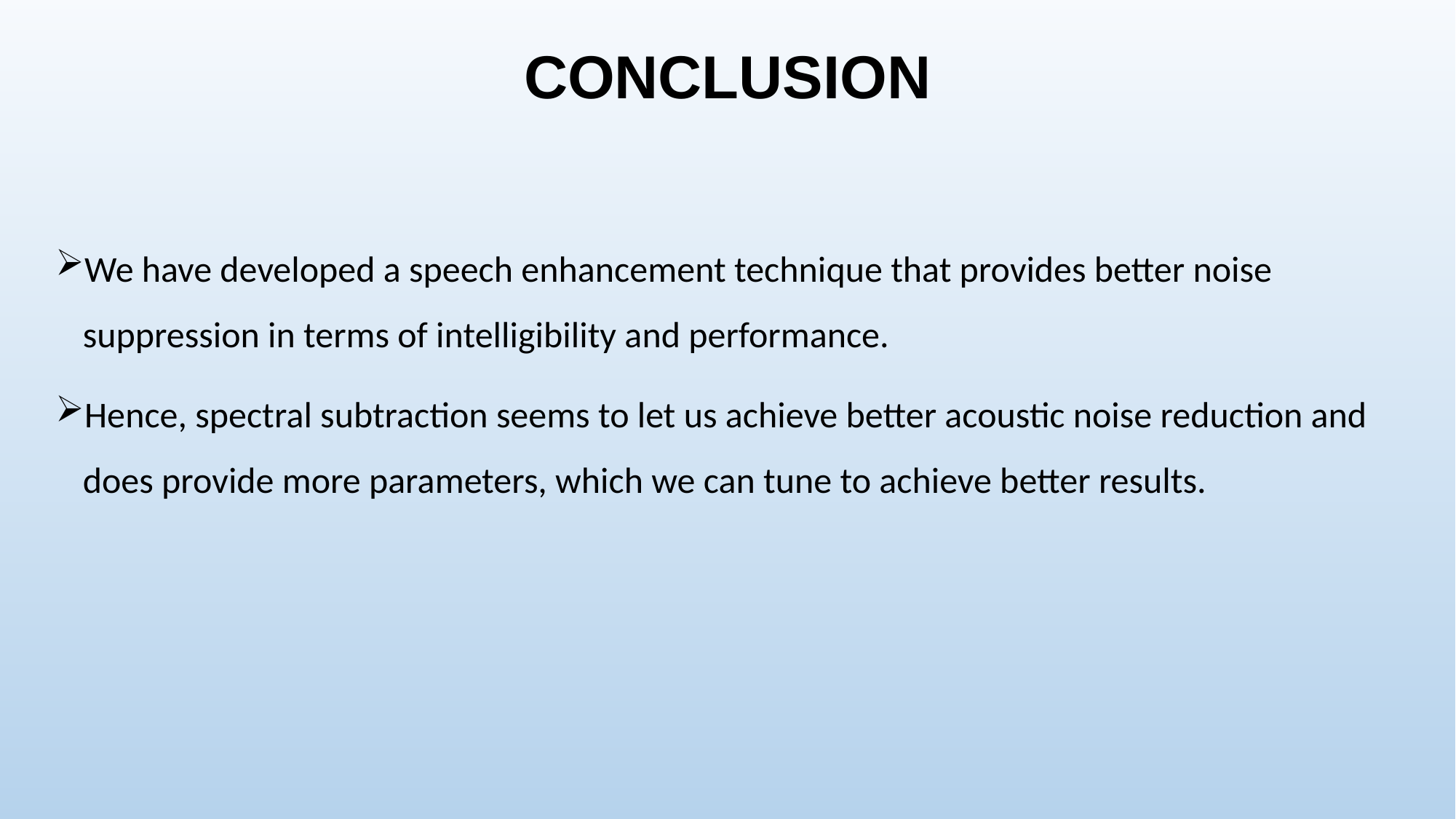

# CONCLUSION
We have developed a speech enhancement technique that provides better noise suppression in terms of intelligibility and performance.
Hence, spectral subtraction seems to let us achieve better acoustic noise reduction and does provide more parameters, which we can tune to achieve better results.